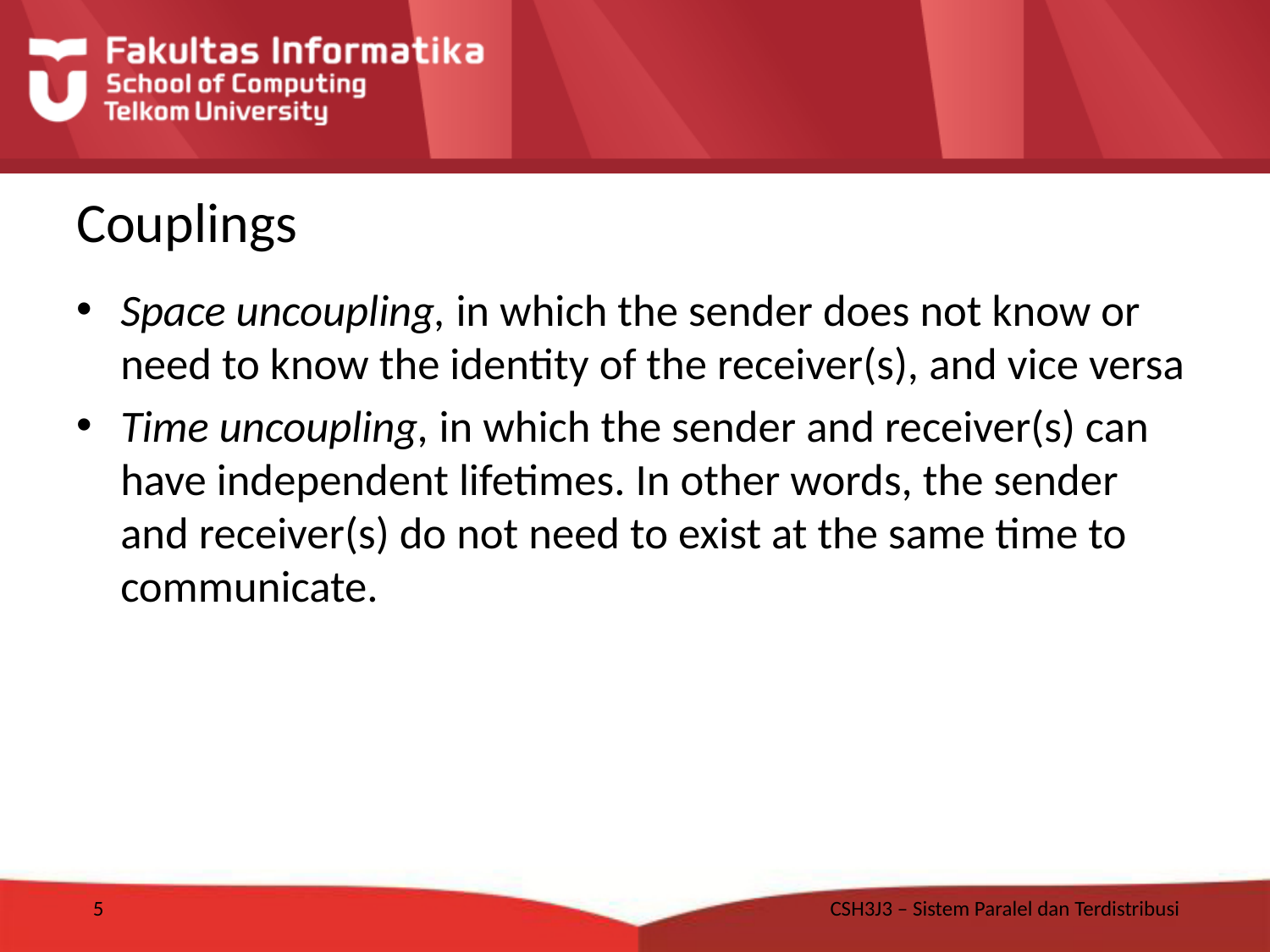

# Couplings
Space uncoupling, in which the sender does not know or need to know the identity of the receiver(s), and vice versa
Time uncoupling, in which the sender and receiver(s) can have independent lifetimes. In other words, the sender and receiver(s) do not need to exist at the same time to communicate.
5
CSH3J3 – Sistem Paralel dan Terdistribusi